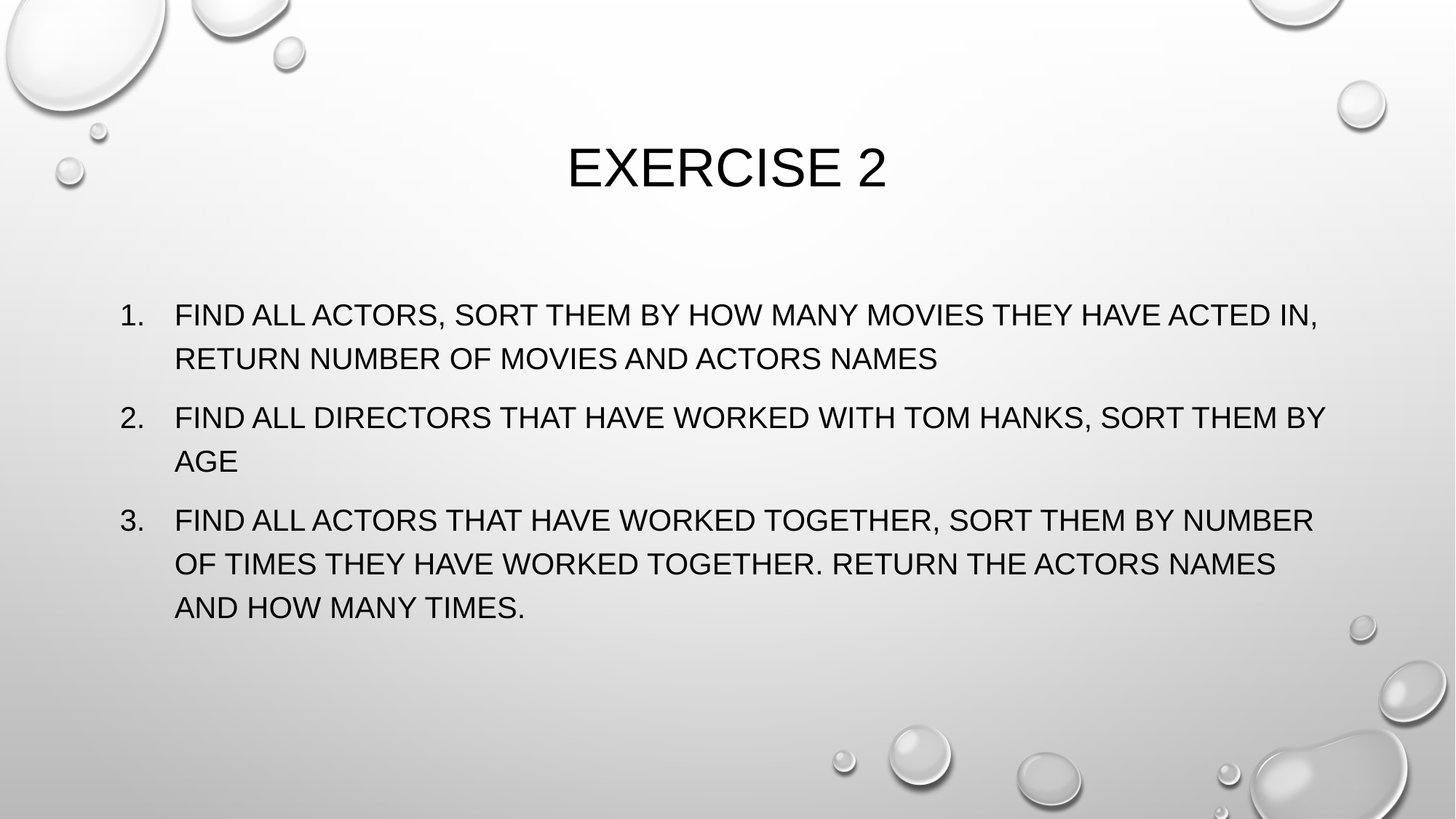

# Exercise 2
Find all actors, sort them by how many movies they have acted in, return number of movies and actors names
Find all directors that have worked with Tom Hanks, Sort them by age
Find all Actors that have worked together, sort them by number of times they have worked together. Return the actors names and how many times.